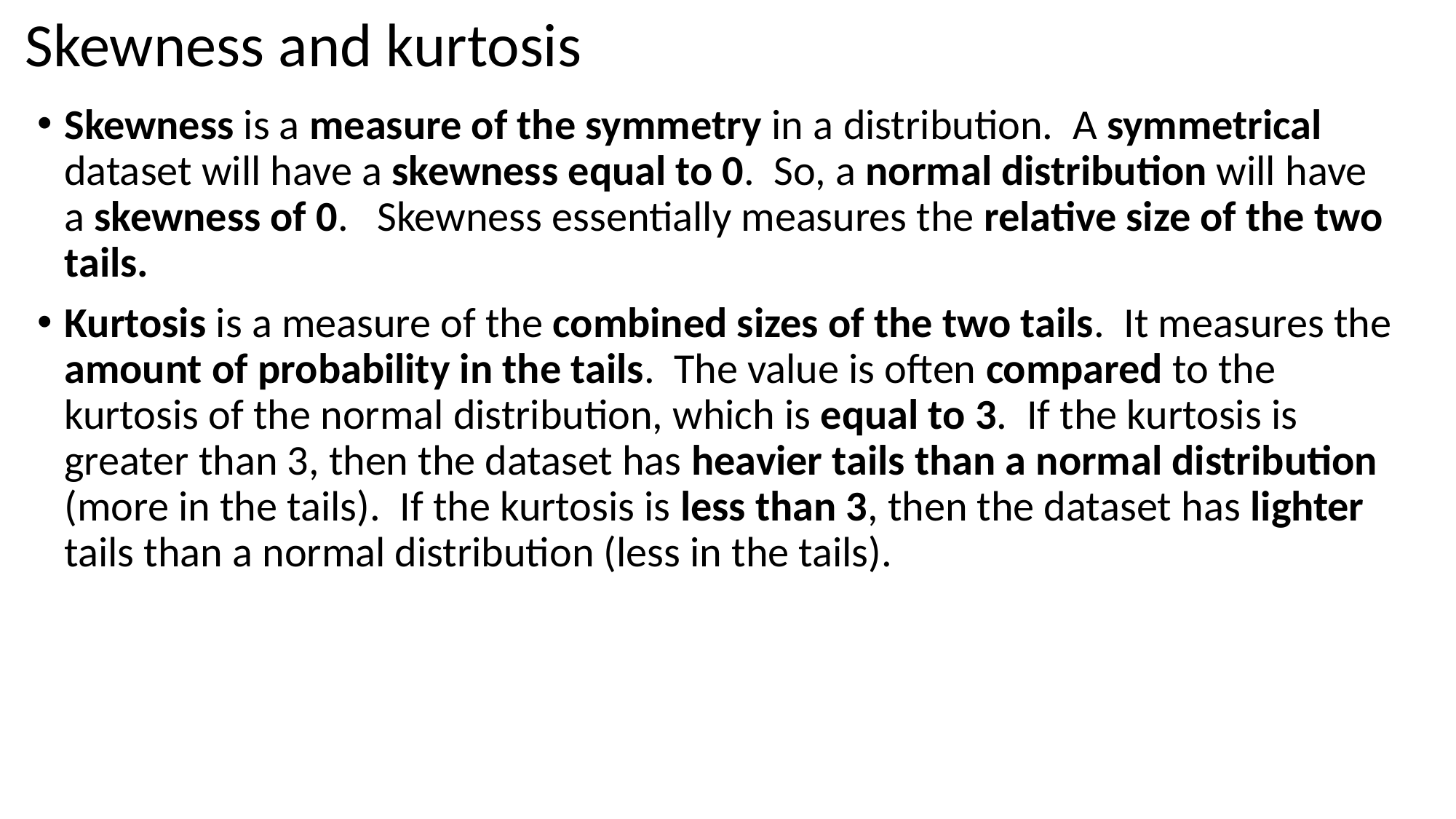

# Skewness and kurtosis
Skewness is a measure of the symmetry in a distribution.  A symmetrical dataset will have a skewness equal to 0.  So, a normal distribution will have a skewness of 0.   Skewness essentially measures the relative size of the two tails.
Kurtosis is a measure of the combined sizes of the two tails.  It measures the amount of probability in the tails.  The value is often compared to the kurtosis of the normal distribution, which is equal to 3.  If the kurtosis is greater than 3, then the dataset has heavier tails than a normal distribution (more in the tails).  If the kurtosis is less than 3, then the dataset has lighter tails than a normal distribution (less in the tails).